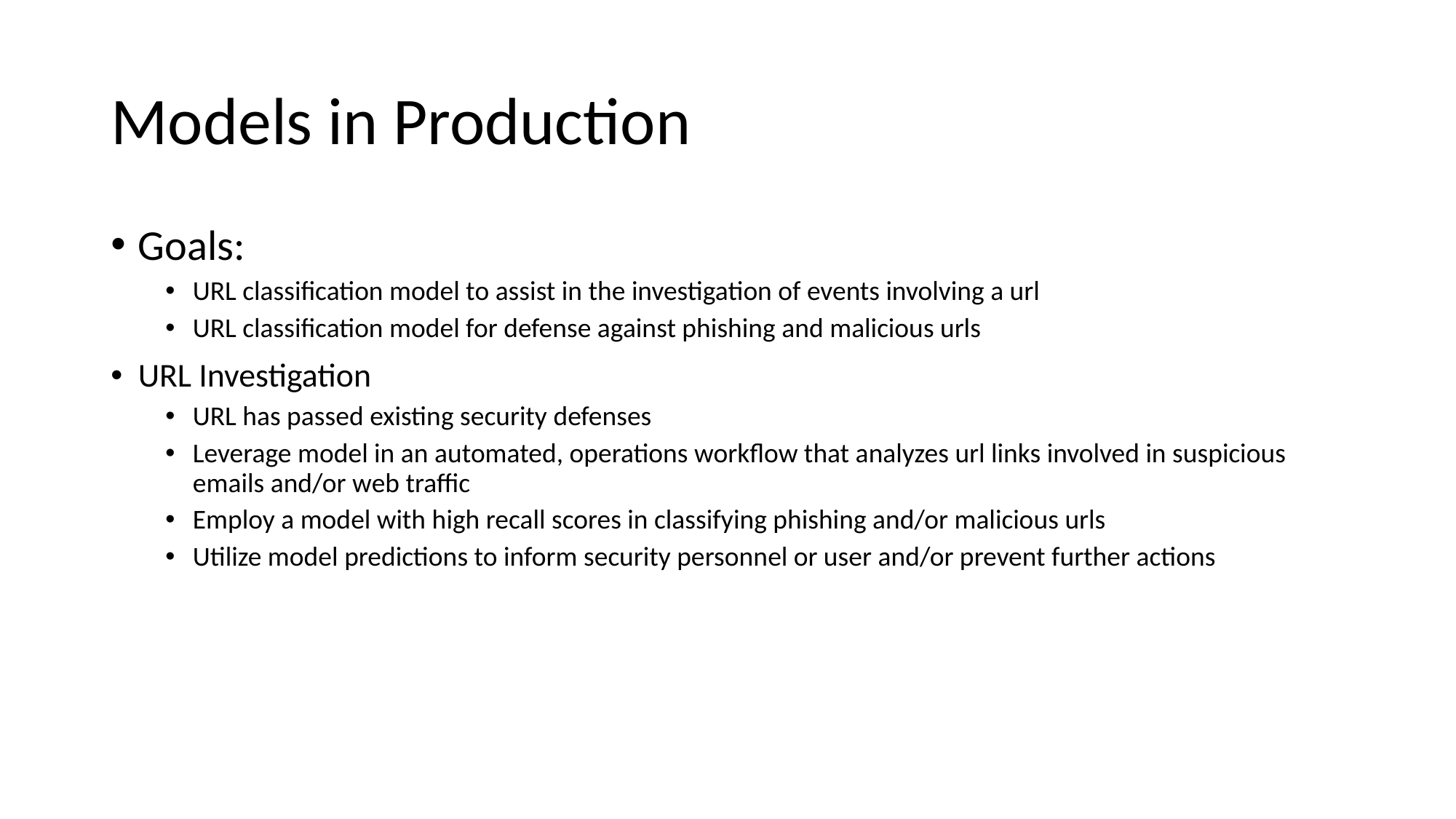

# Models in Production
Goals:
URL classification model to assist in the investigation of events involving a url
URL classification model for defense against phishing and malicious urls
URL Investigation
URL has passed existing security defenses
Leverage model in an automated, operations workflow that analyzes url links involved in suspicious emails and/or web traffic
Employ a model with high recall scores in classifying phishing and/or malicious urls
Utilize model predictions to inform security personnel or user and/or prevent further actions